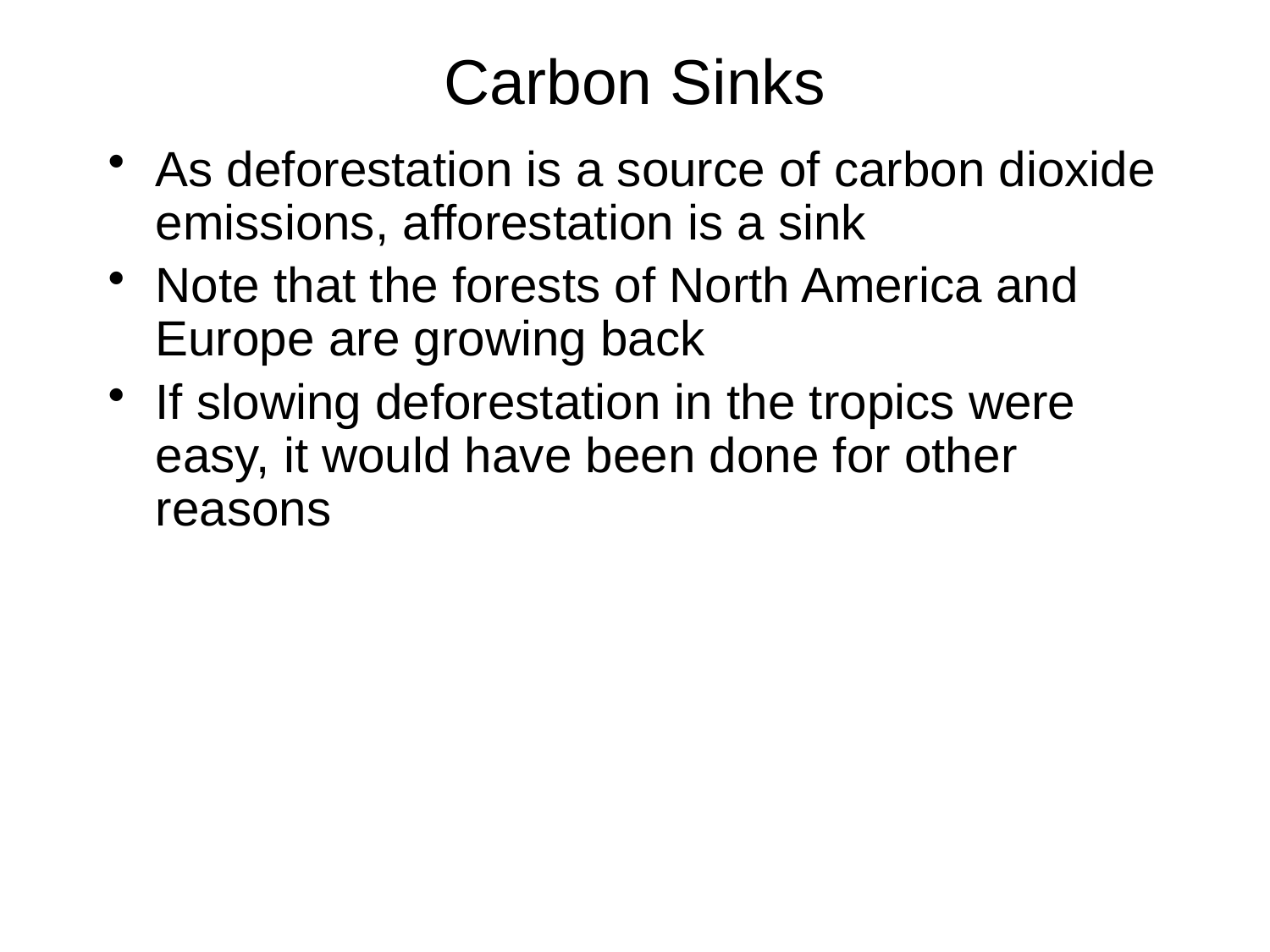

# Carbon Sinks
As deforestation is a source of carbon dioxide emissions, afforestation is a sink
Note that the forests of North America and Europe are growing back
If slowing deforestation in the tropics were easy, it would have been done for other reasons